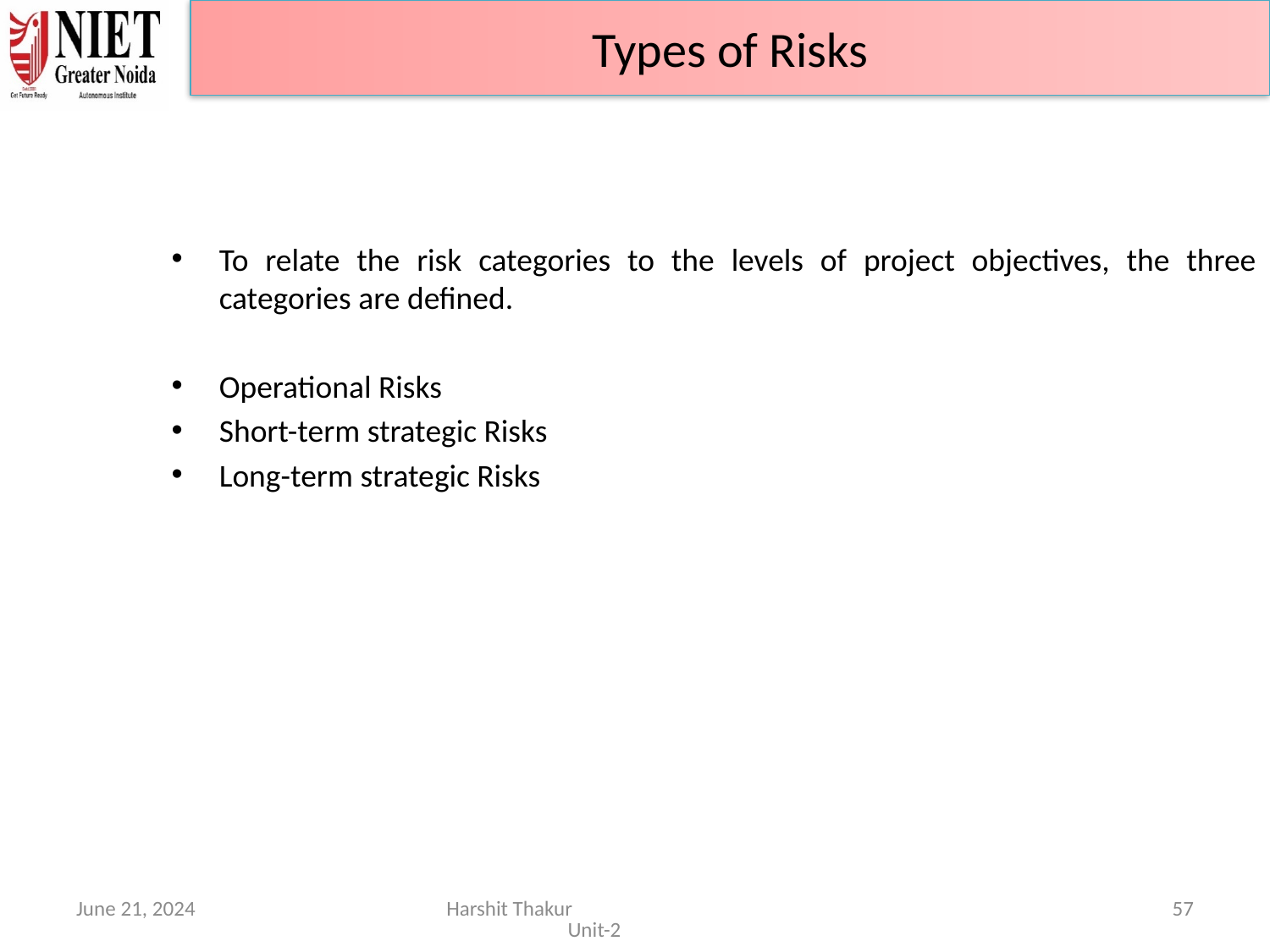

Types of Risks
To relate the risk categories to the levels of project objectives, the three categories are defined.

Operational Risks
Short-term strategic Risks
Long-term strategic Risks
June 21, 2024
Harshit Thakur                                                                            Unit-2
57